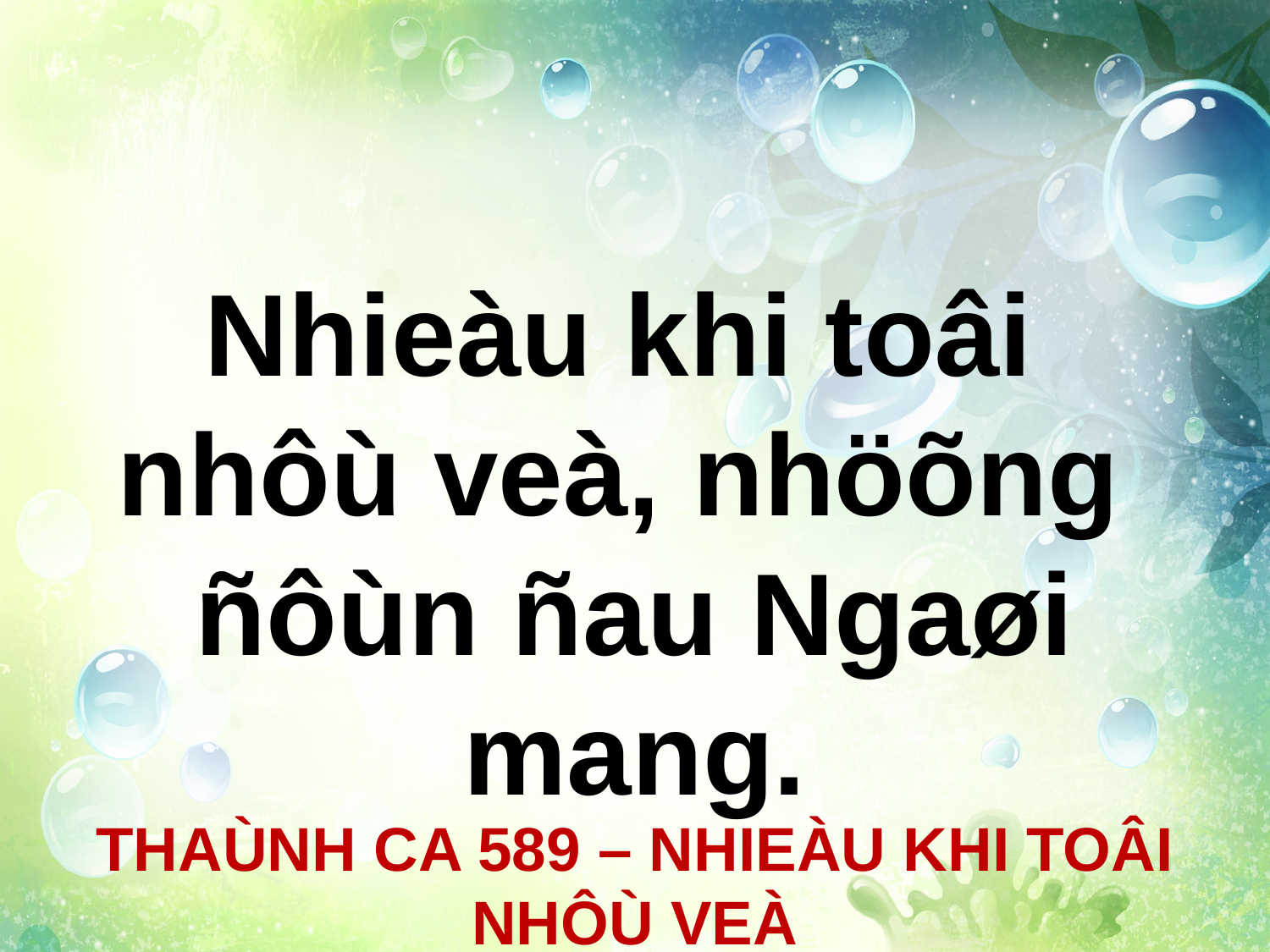

Nhieàu khi toâi
nhôù veà, nhöõng
ñôùn ñau Ngaøi mang.
THAÙNH CA 589 – NHIEÀU KHI TOÂI NHÔÙ VEÀ